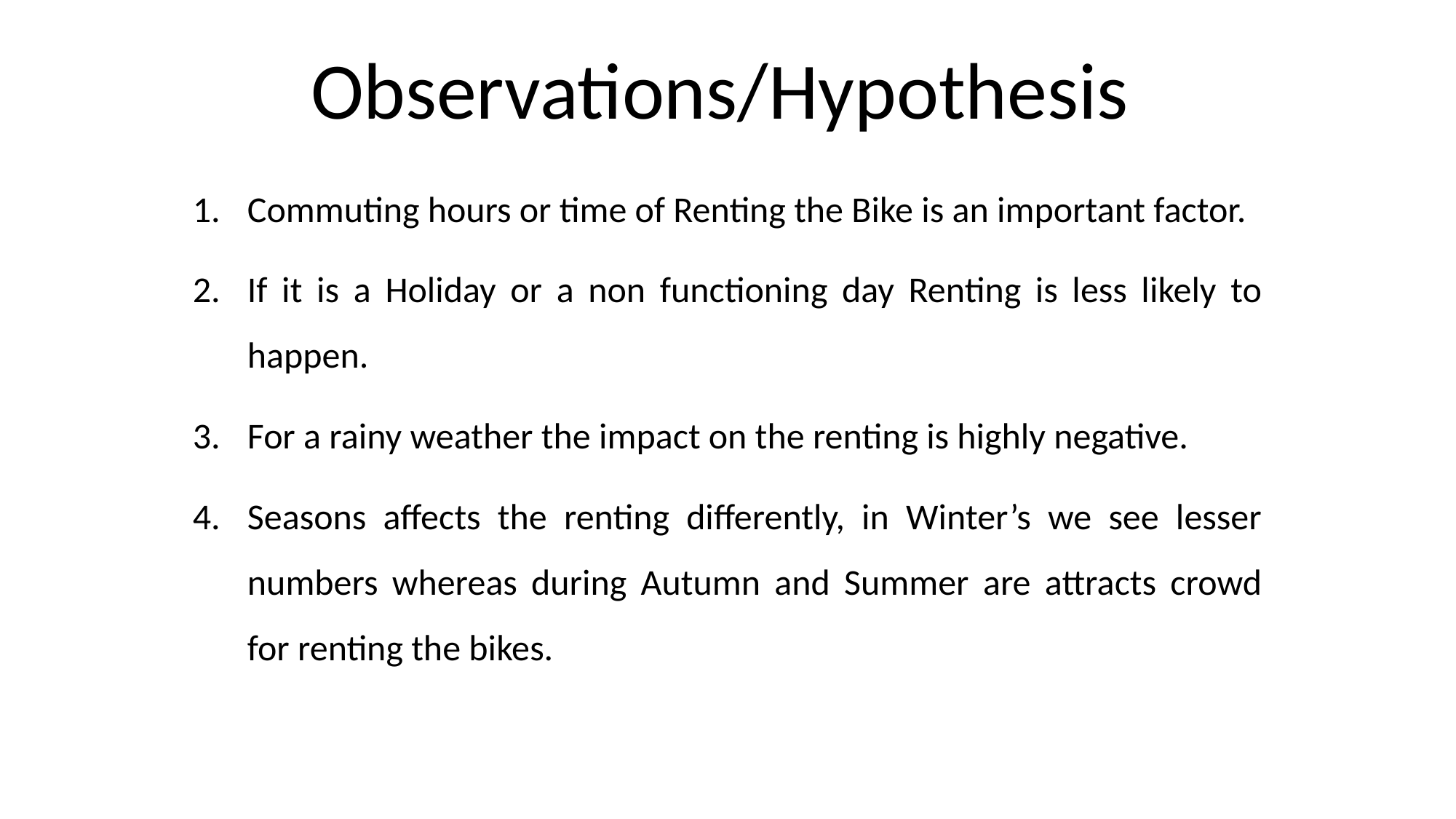

# Observations/Hypothesis
Commuting hours or time of Renting the Bike is an important factor.
If it is a Holiday or a non functioning day Renting is less likely to happen.
For a rainy weather the impact on the renting is highly negative.
Seasons affects the renting differently, in Winter’s we see lesser numbers whereas during Autumn and Summer are attracts crowd for renting the bikes.